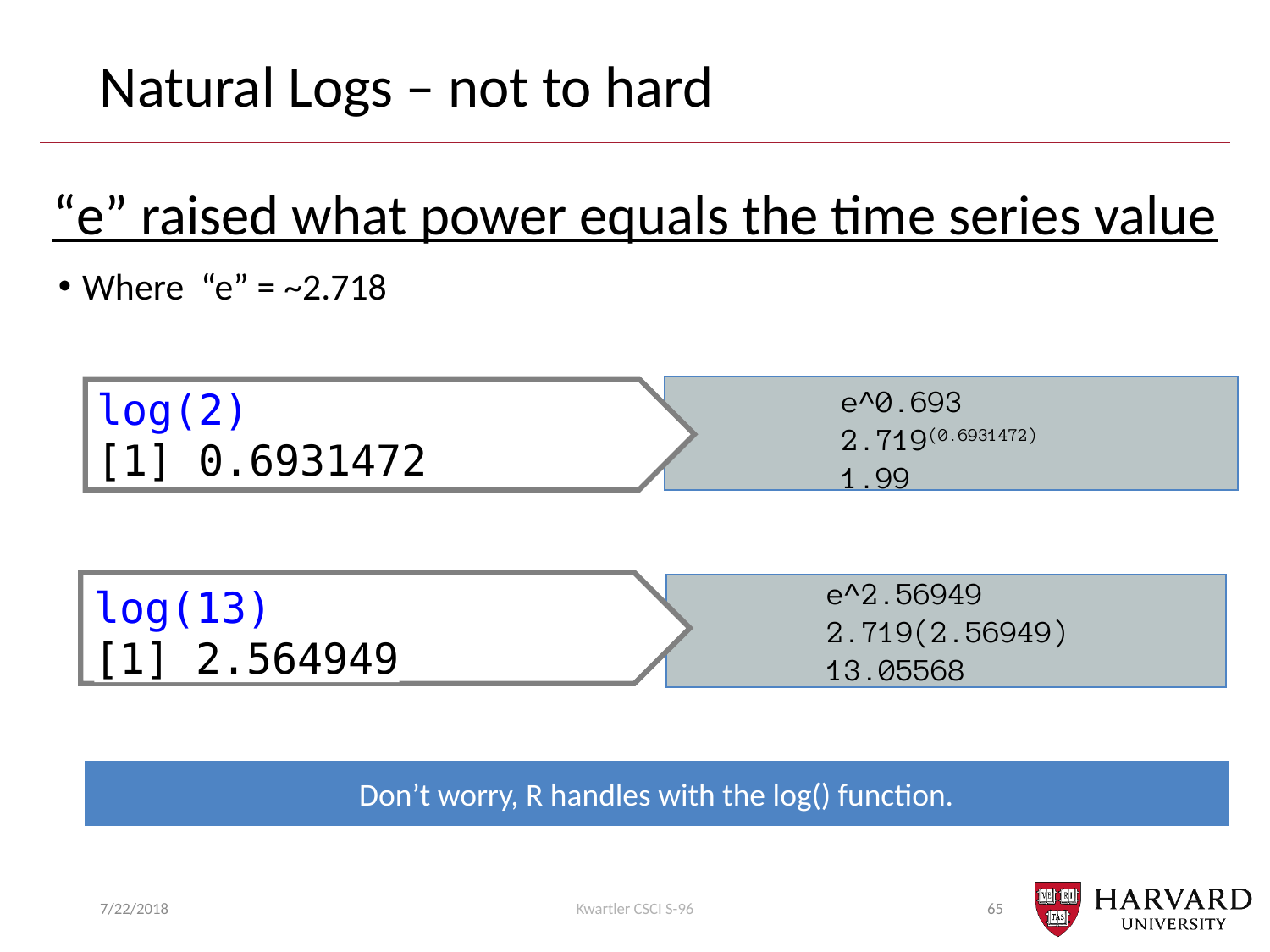

# Natural Logs – not to hard
“e” raised what power equals the time series value
Where  “e” = ~2.718
e^0.693
2.719(0.6931472)
1.99

log(2)
[1] 0.6931472
e^2.56949
2.719(2.56949)
13.05568

log(13)
[1] 2.564949
Don’t worry, R handles with the log() function.
7/22/2018
Kwartler CSCI S-96
65